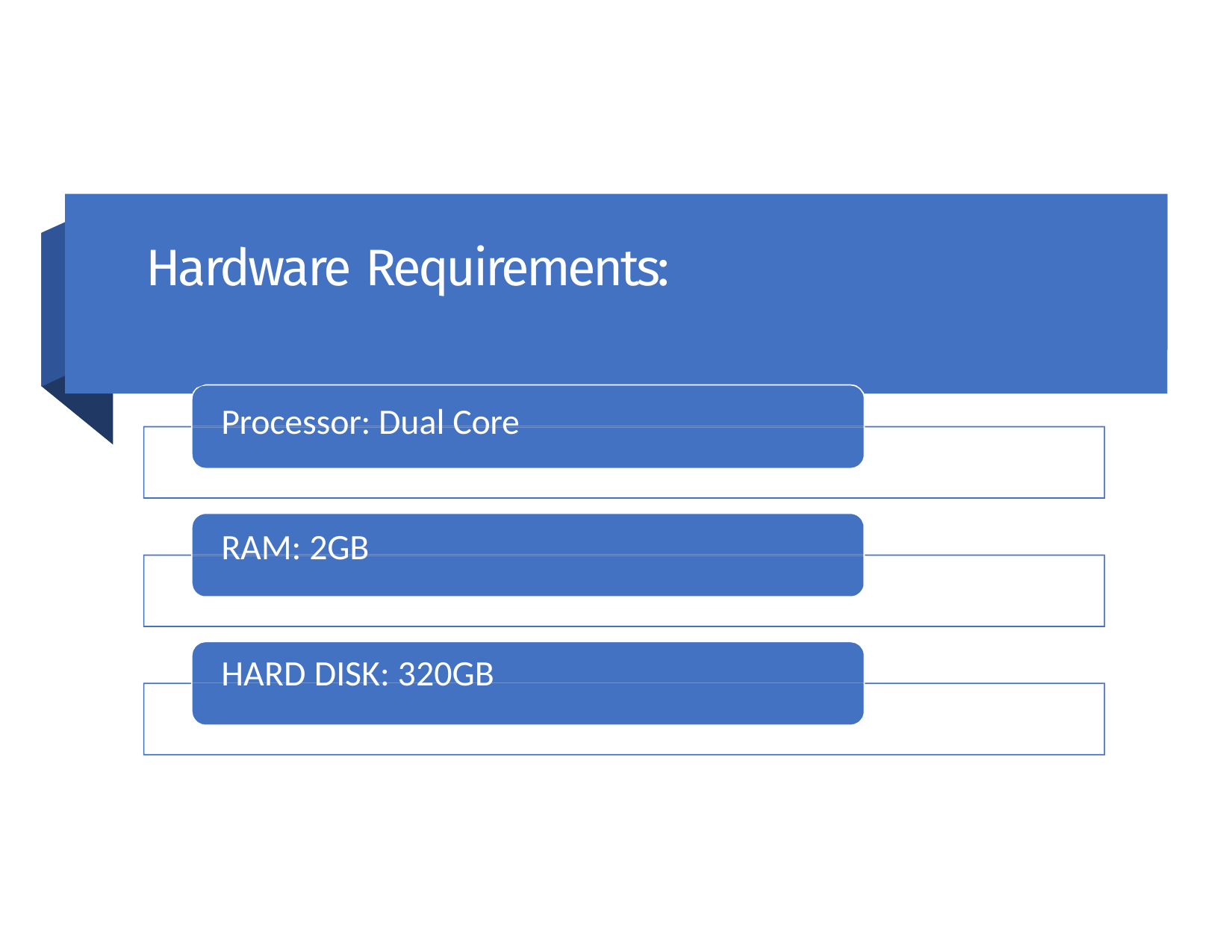

# Hardware Requirements:

Processor: Dual Core

RAM: 2GB

HARD DISK: 320GB